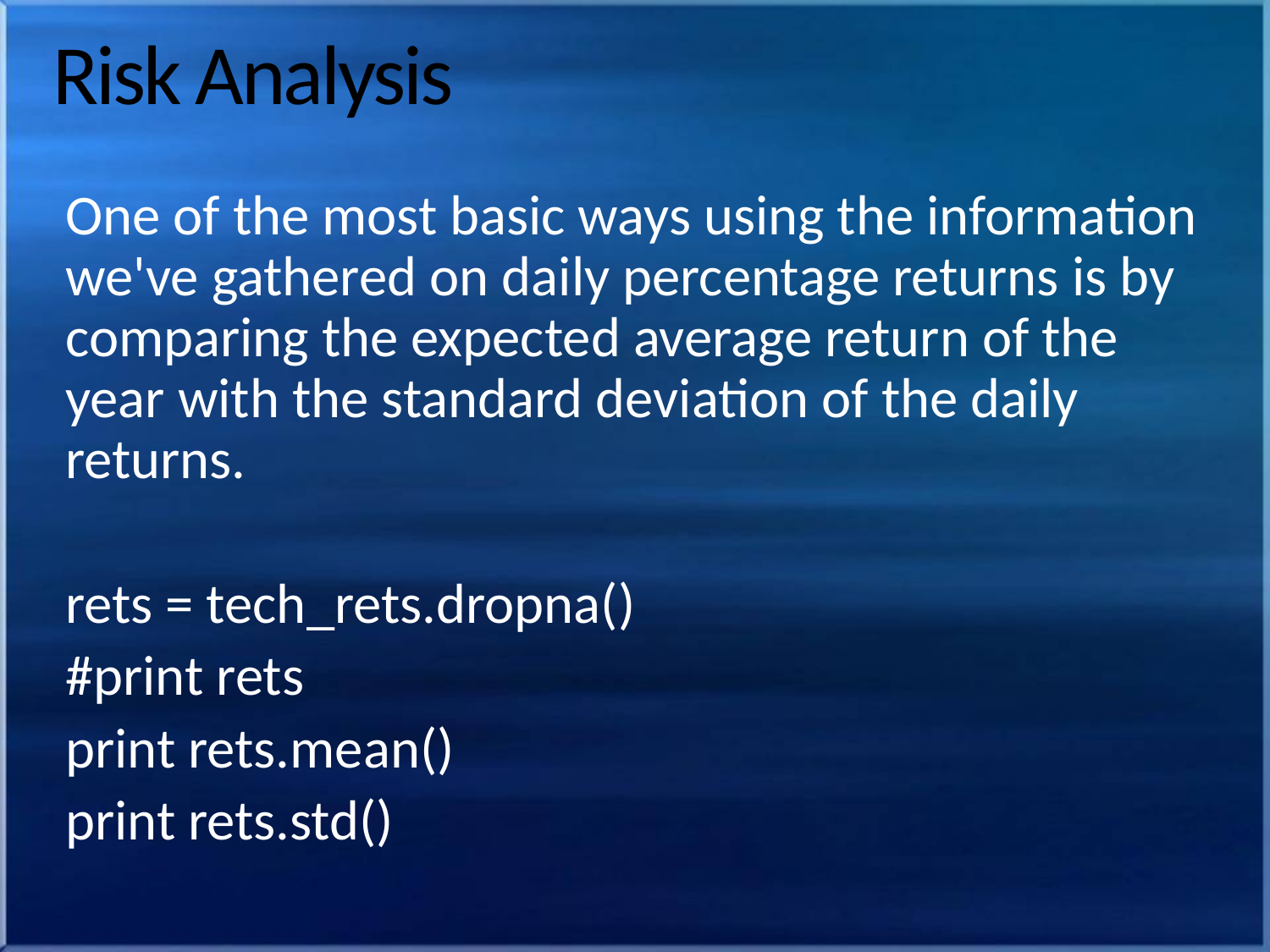

# Risk Analysis
One of the most basic ways using the information we've gathered on daily percentage returns is by comparing the expected average return of the year with the standard deviation of the daily returns.

rets = tech_rets.dropna()
#print rets
print rets.mean()
print rets.std()